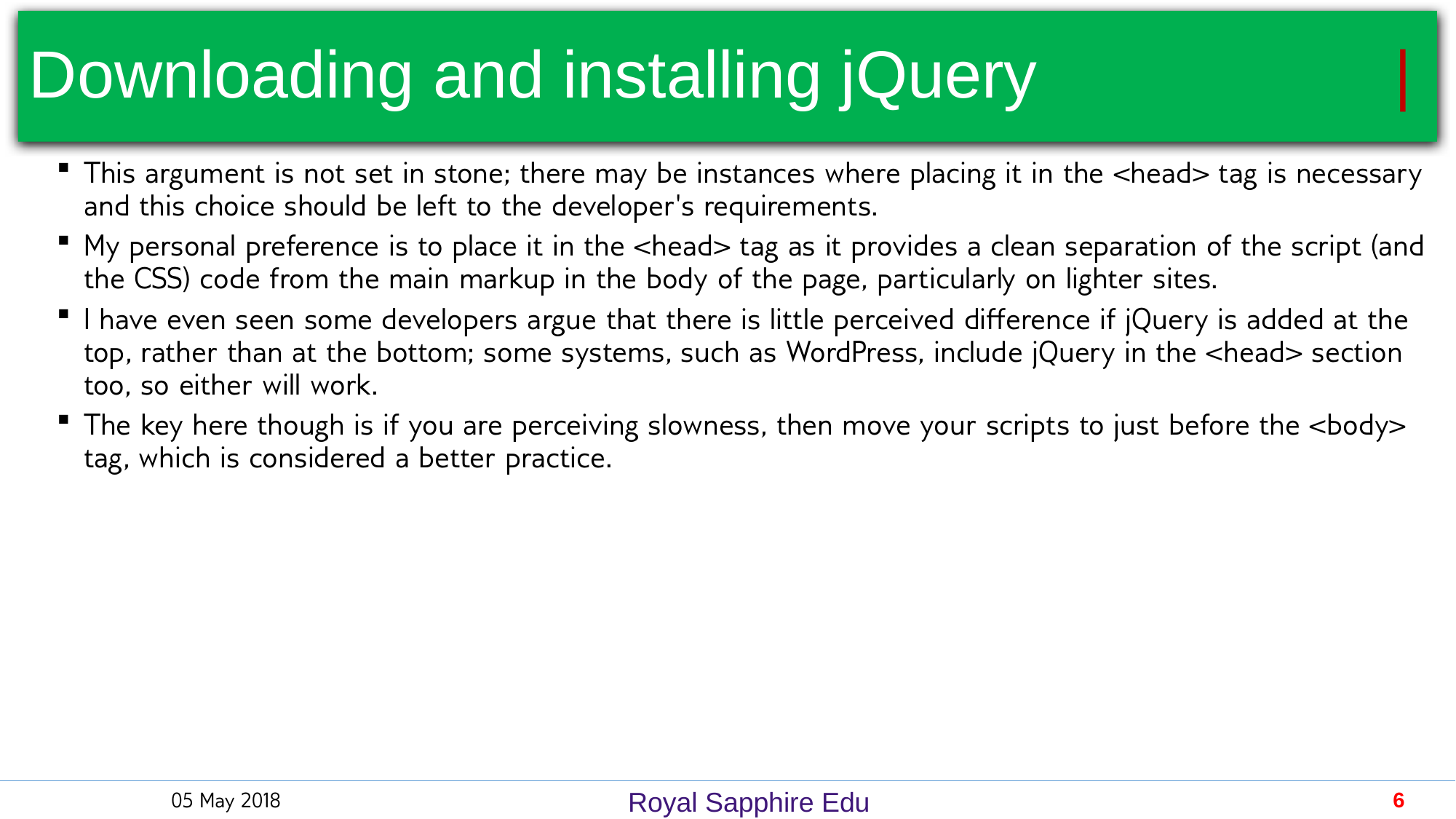

# Downloading and installing jQuery			   |
This argument is not set in stone; there may be instances where placing it in the <head> tag is necessary and this choice should be left to the developer's requirements.
My personal preference is to place it in the <head> tag as it provides a clean separation of the script (and the CSS) code from the main markup in the body of the page, particularly on lighter sites.
I have even seen some developers argue that there is little perceived difference if jQuery is added at the top, rather than at the bottom; some systems, such as WordPress, include jQuery in the <head> section too, so either will work.
The key here though is if you are perceiving slowness, then move your scripts to just before the <body> tag, which is considered a better practice.
05 May 2018
6